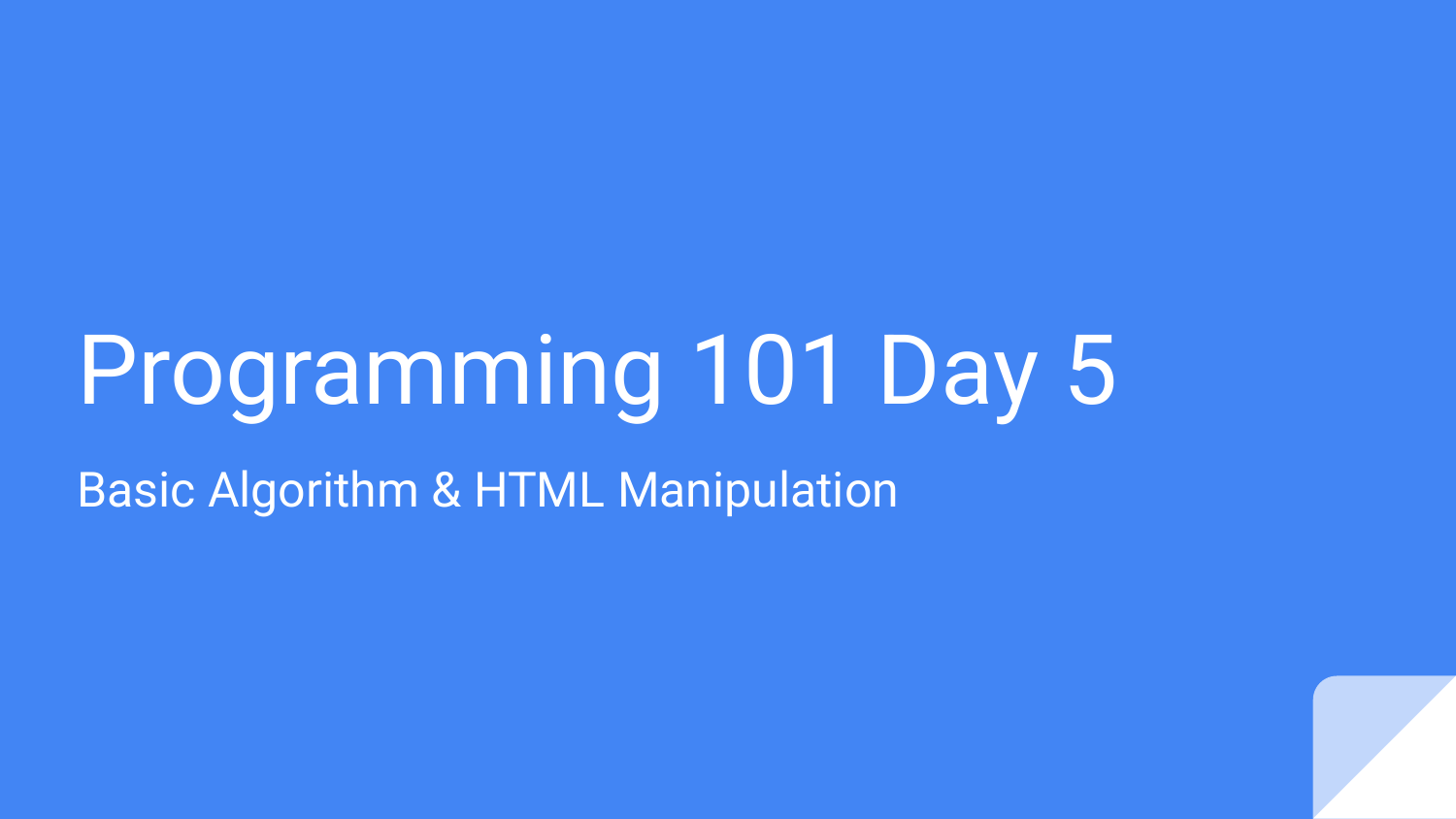

# Programming 101 Day 5
Basic Algorithm & HTML Manipulation